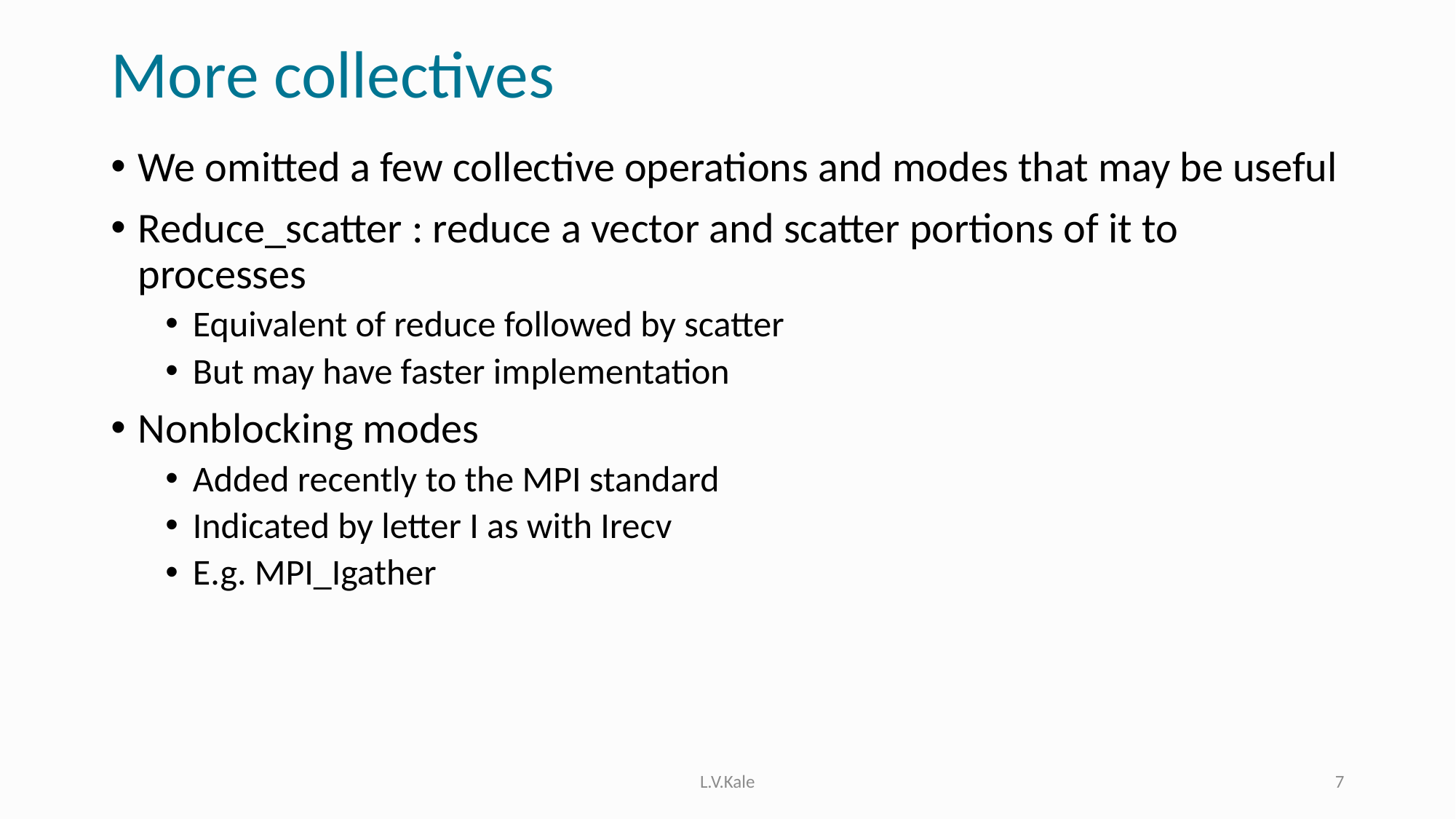

# More collectives
We omitted a few collective operations and modes that may be useful
Reduce_scatter : reduce a vector and scatter portions of it to processes
Equivalent of reduce followed by scatter
But may have faster implementation
Nonblocking modes
Added recently to the MPI standard
Indicated by letter I as with Irecv
E.g. MPI_Igather

L.V.Kale
7